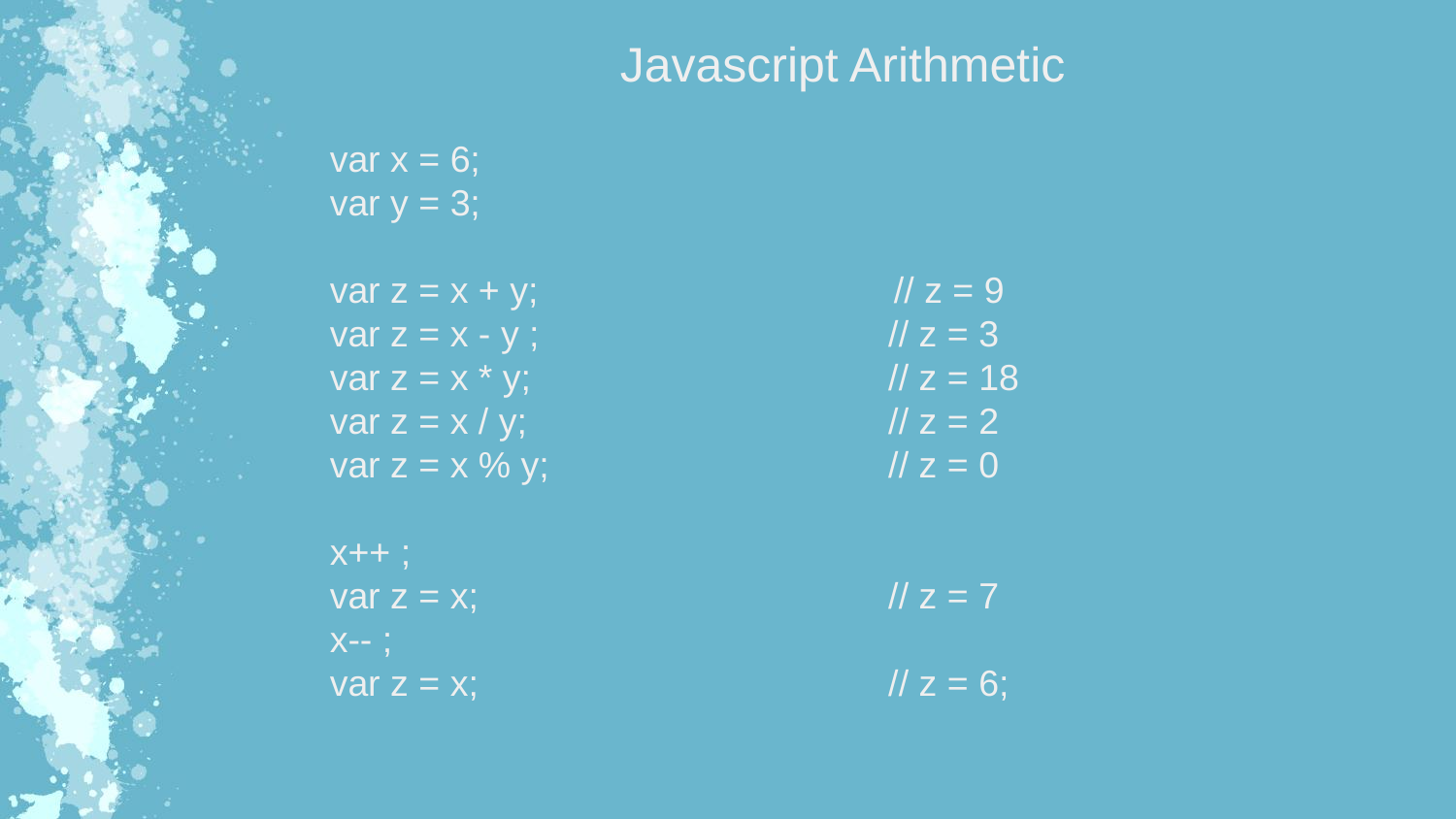

Javascript Arithmetic
var x = 6;
var y = 3;

var z = x + y;                                   // z = 9
var z = x - y ;		            // z = 3
var z = x * y;		            // z = 18
var z = x / y;             	            // z = 2
var z = x % y;		            // z = 0

x++ ;
var z = x;		            // z = 7
x-- ;
var z = x;  		            // z = 6;